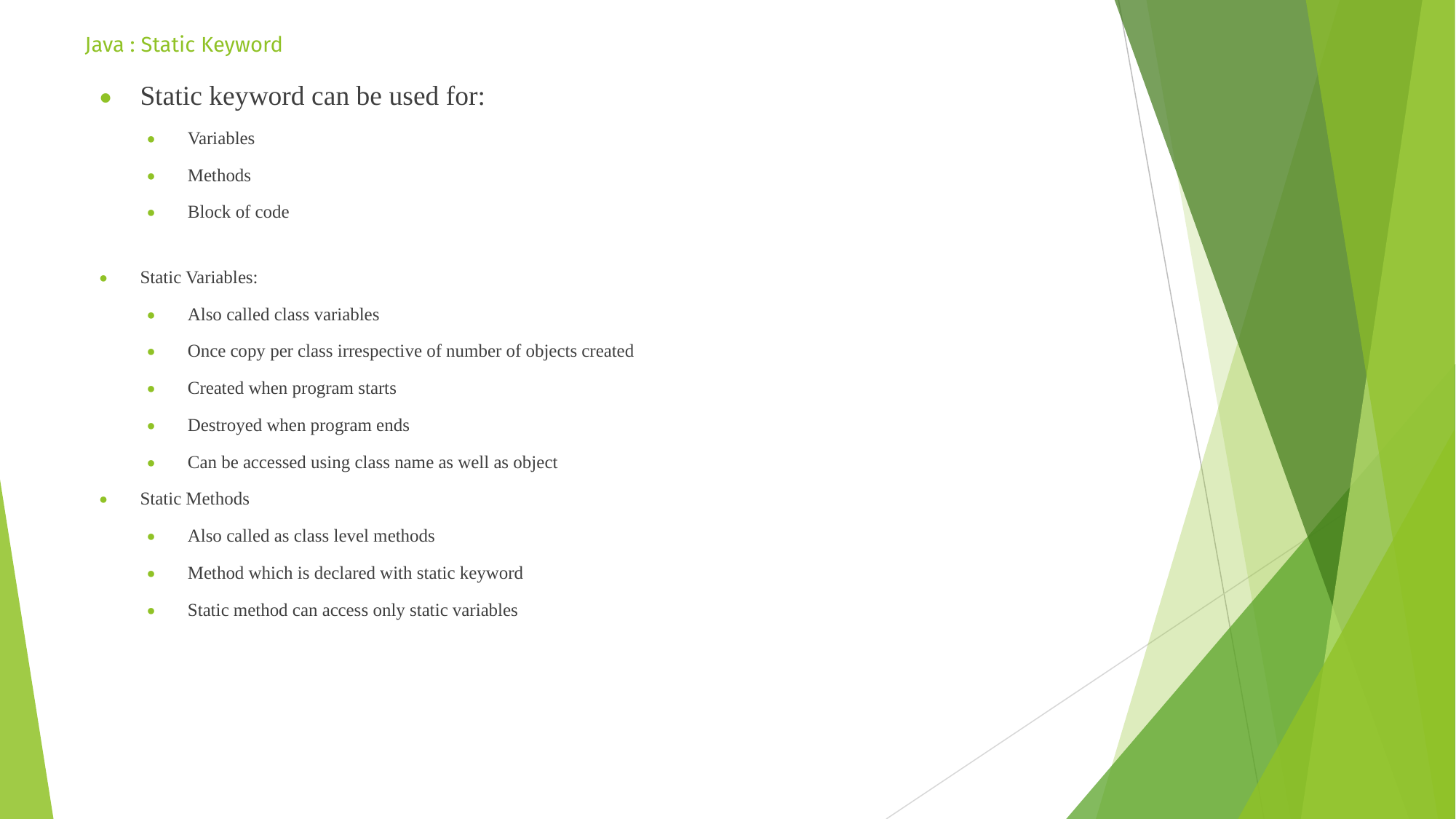

# Java : Static Keyword
Static keyword can be used for:
Variables
Methods
Block of code

Static Variables:
Also called class variables
Once copy per class irrespective of number of objects created
Created when program starts
Destroyed when program ends
Can be accessed using class name as well as object
Static Methods
Also called as class level methods
Method which is declared with static keyword
Static method can access only static variables